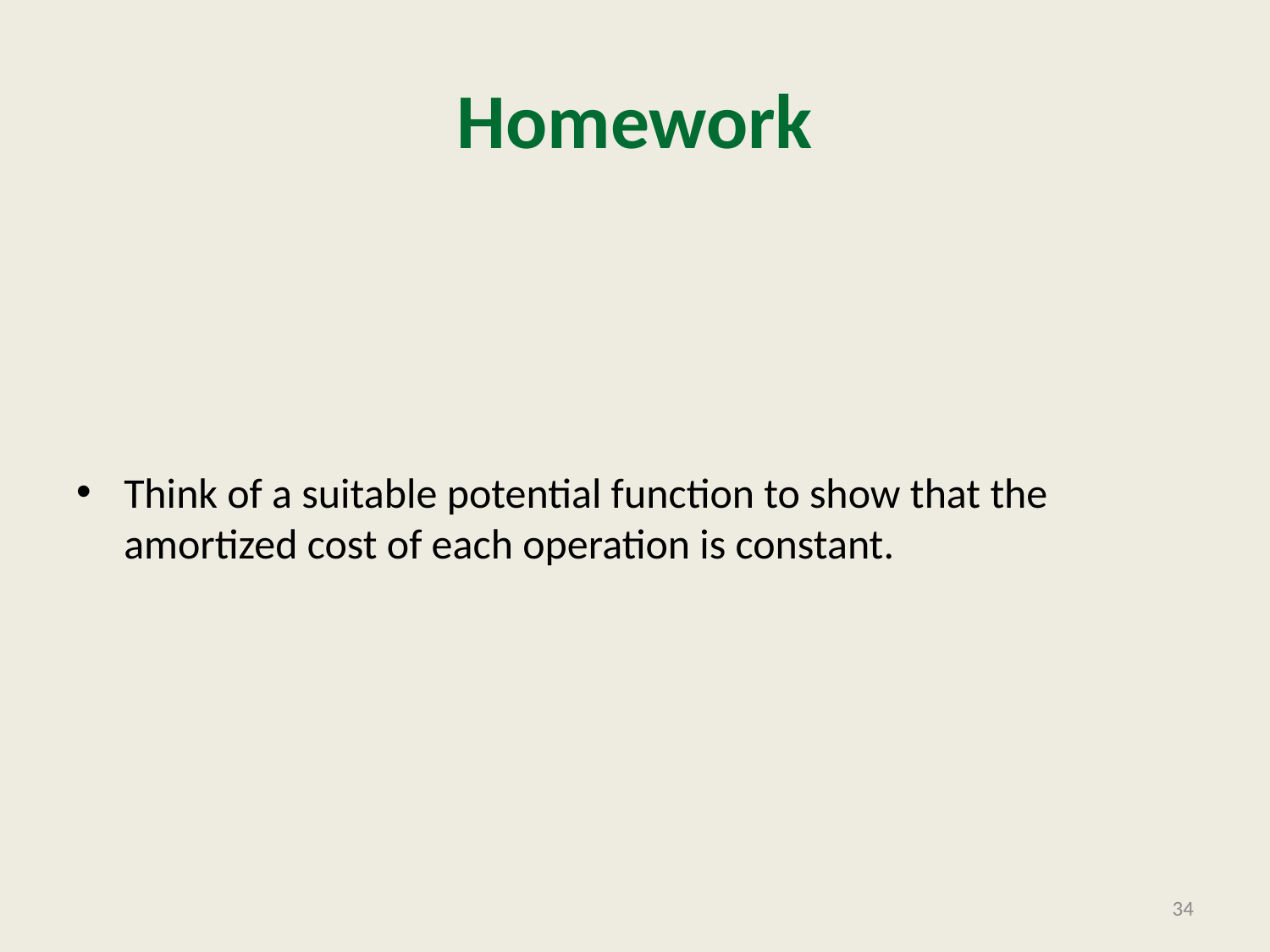

# Homework

Think of a suitable potential function to show that the amortized cost of each operation is constant.
34